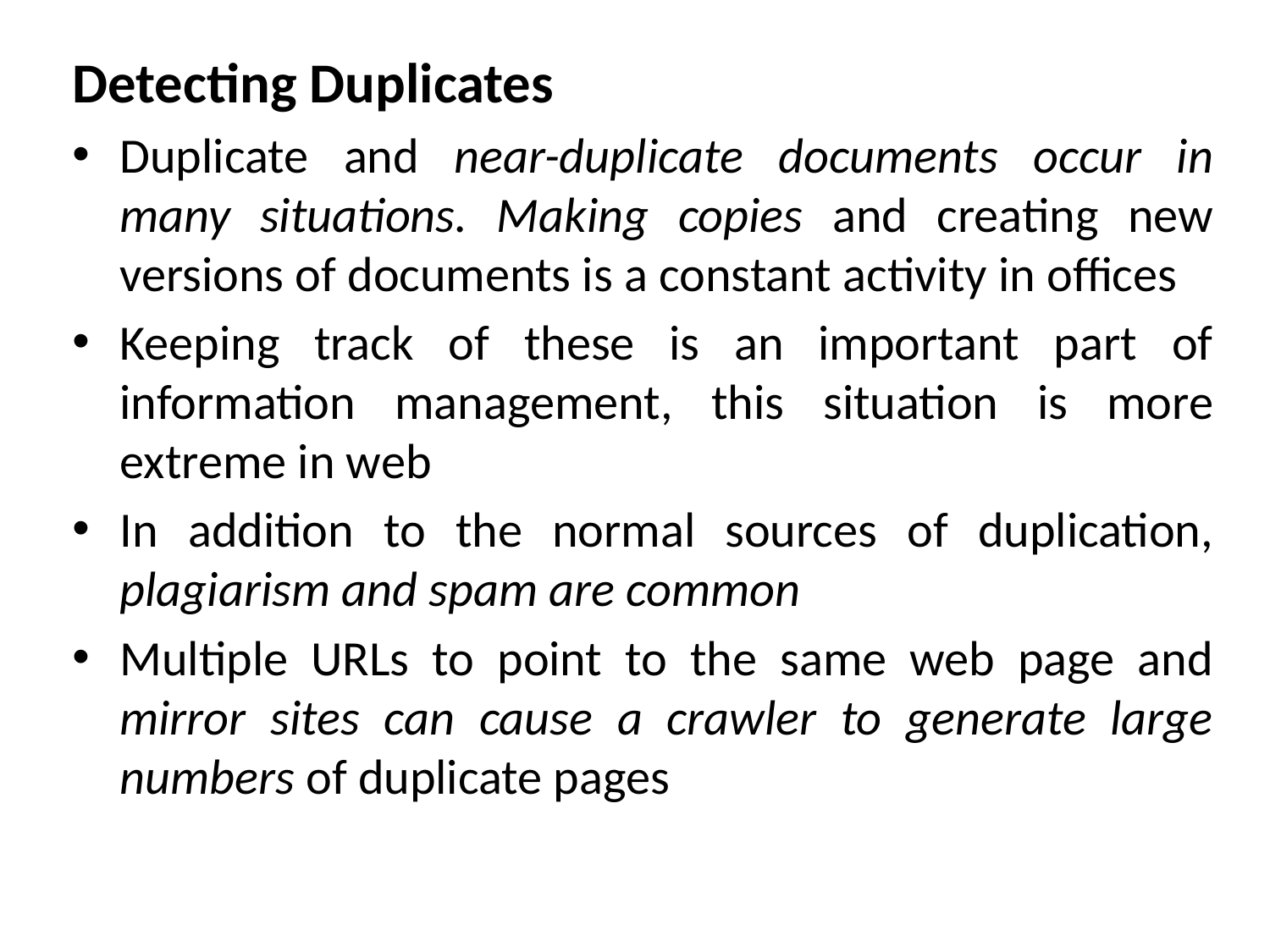

Detecting Duplicates
Duplicate and near-duplicate documents occur in many situations. Making copies and creating new versions of documents is a constant activity in offices
Keeping track of these is an important part of information management, this situation is more extreme in web
In addition to the normal sources of duplication, plagiarism and spam are common
Multiple URLs to point to the same web page and mirror sites can cause a crawler to generate large numbers of duplicate pages